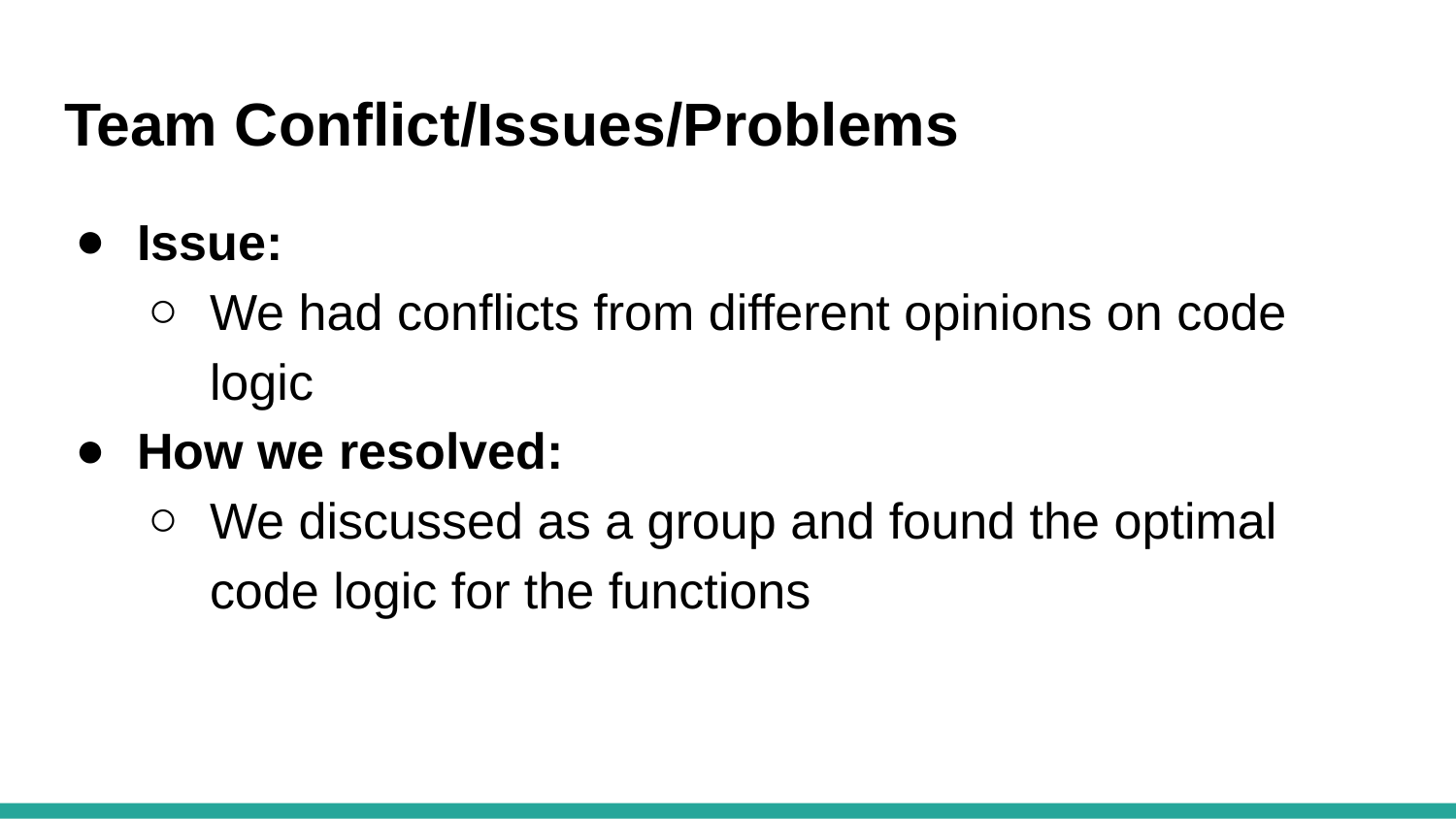

# Team Conflict/Issues/Problems
Issue:
We had conflicts from different opinions on code logic
How we resolved:
We discussed as a group and found the optimal code logic for the functions